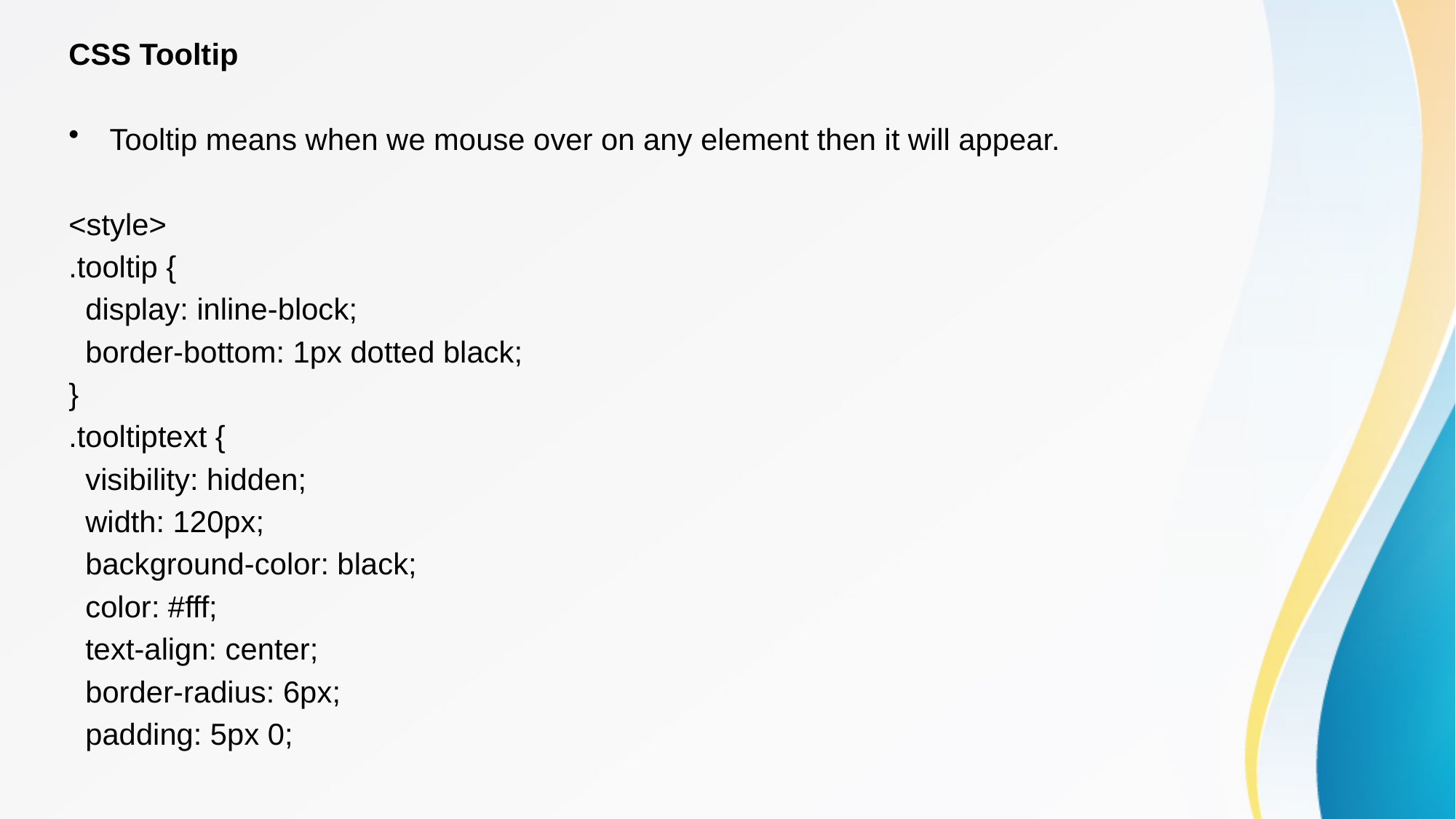

CSS Tooltip

Tooltip means when we mouse over on any element then it will appear.

<style>
.tooltip {
  display: inline-block;
  border-bottom: 1px dotted black;
}
.tooltiptext {
  visibility: hidden;
  width: 120px;
  background-color: black;
  color: #fff;
  text-align: center;
  border-radius: 6px;
  padding: 5px 0;